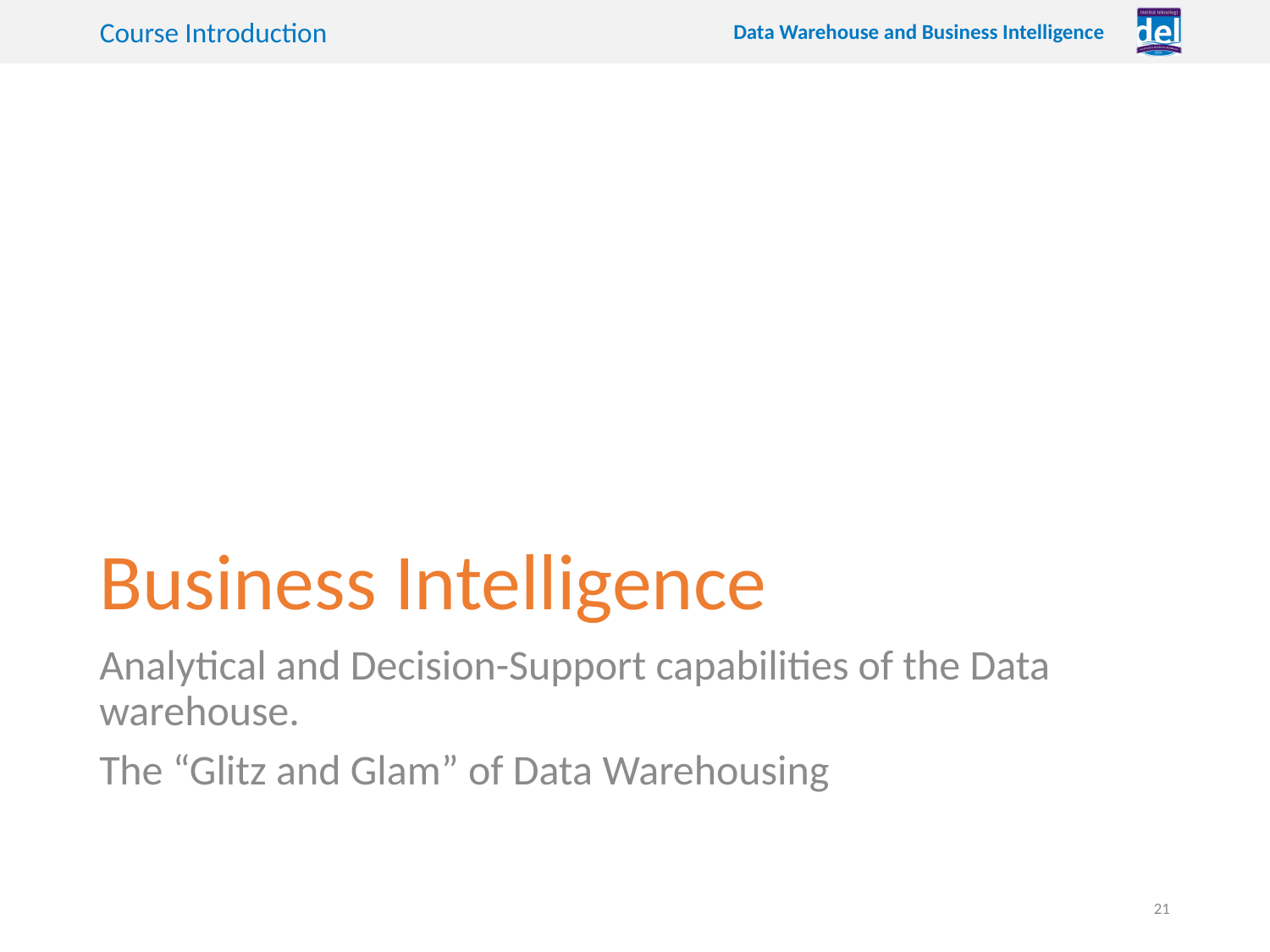

# Business Intelligence
Analytical and Decision-Support capabilities of the Data warehouse.
The “Glitz and Glam” of Data Warehousing
21